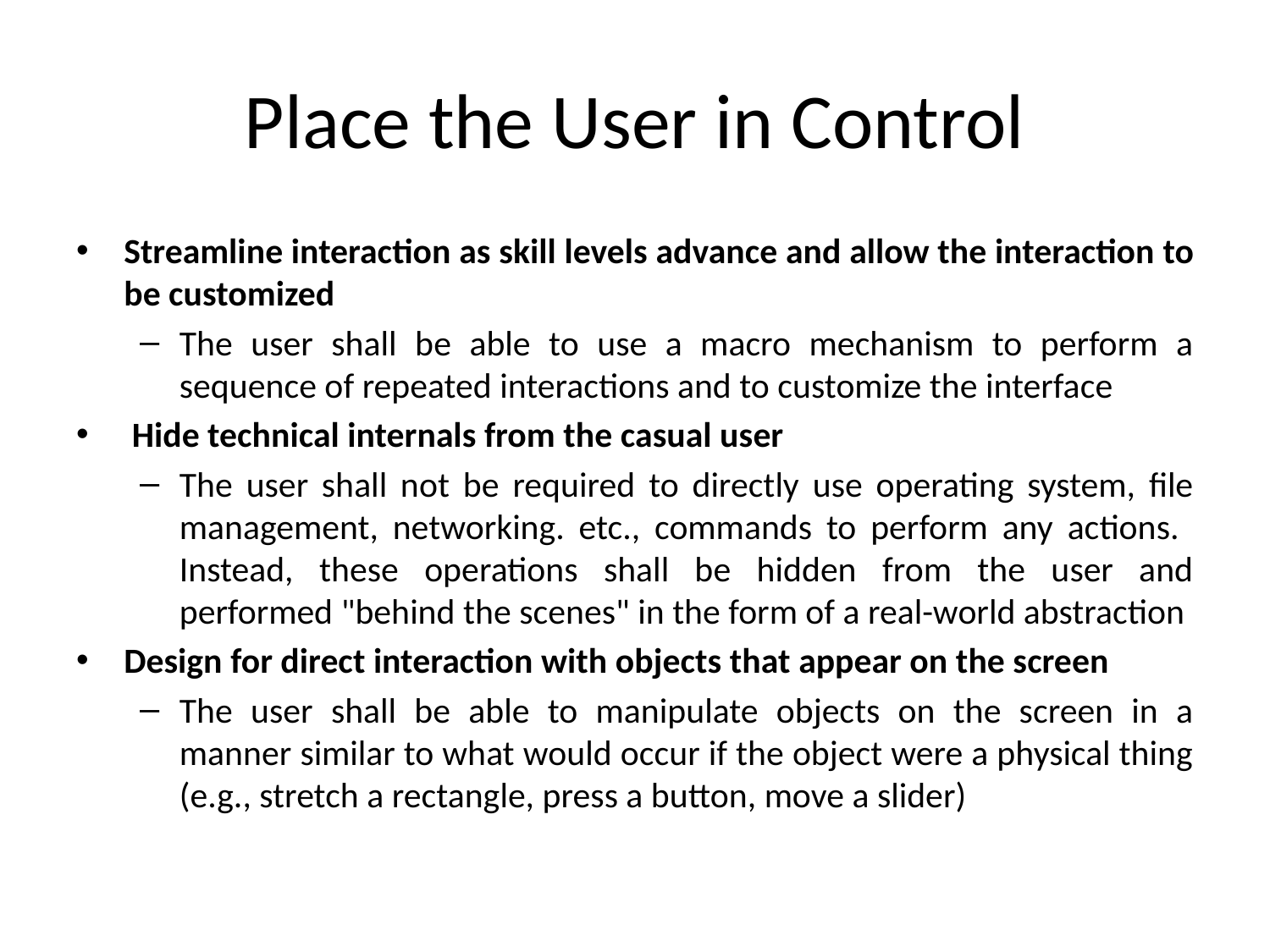

# Place the User in Control
Streamline interaction as skill levels advance and allow the interaction to be customized
The user shall be able to use a macro mechanism to perform a sequence of repeated interactions and to customize the interface
 Hide technical internals from the casual user
The user shall not be required to directly use operating system, file management, networking. etc., commands to perform any actions.  Instead, these operations shall be hidden from the user and performed "behind the scenes" in the form of a real-world abstraction
Design for direct interaction with objects that appear on the screen
The user shall be able to manipulate objects on the screen in a manner similar to what would occur if the object were a physical thing (e.g., stretch a rectangle, press a button, move a slider)